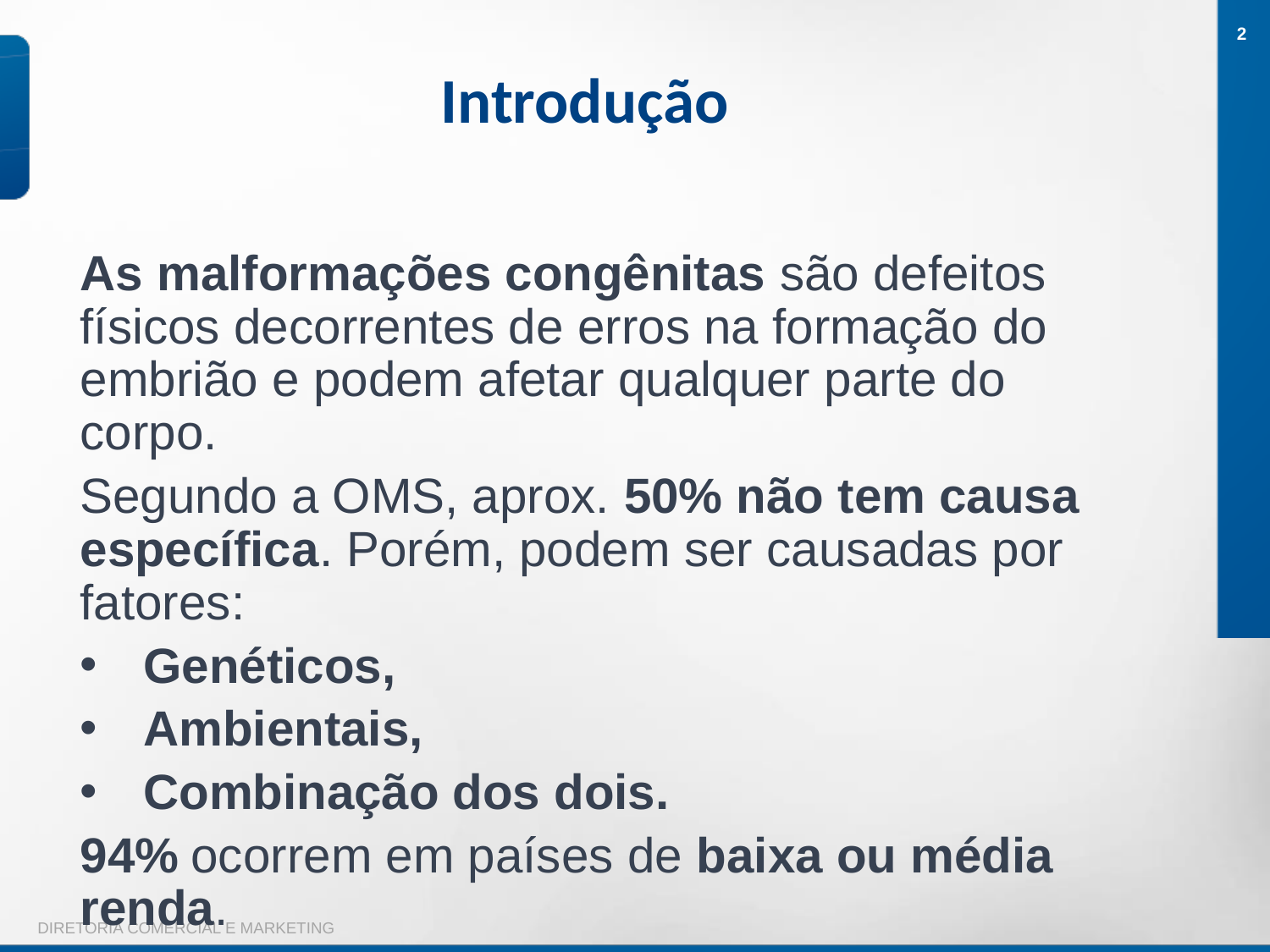

2
Introdução

As malformações congênitas são defeitos físicos decorrentes de erros na formação do embrião e podem afetar qualquer parte do corpo.
Segundo a OMS, aprox. 50% não tem causa específica. Porém, podem ser causadas por fatores:
Genéticos,
Ambientais,
Combinação dos dois.
94% ocorrem em países de baixa ou média renda.